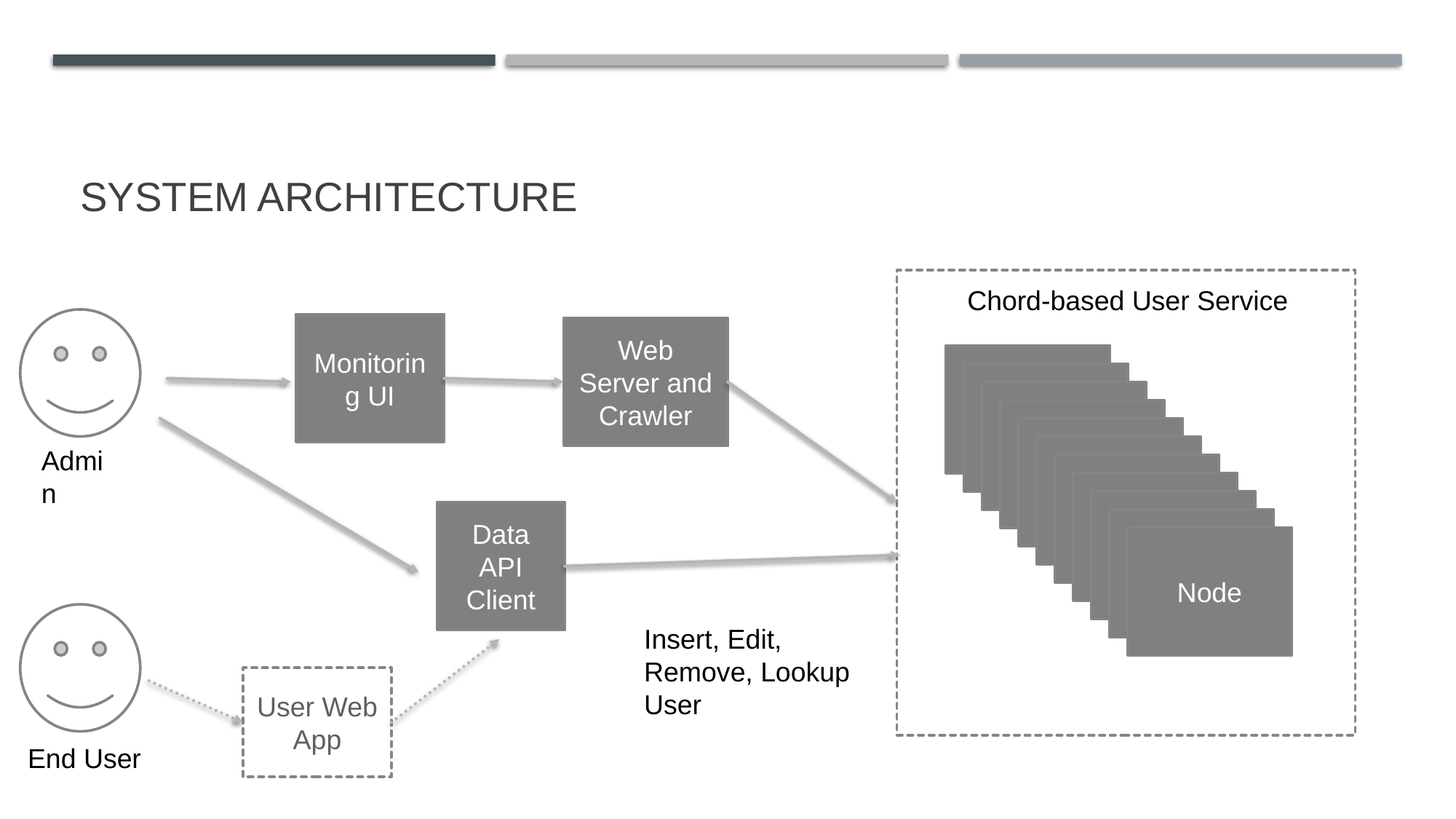

# System Architecture

Chord-based User Service

Monitoring UI
Web Server and Crawler
User Service Node
User Service Node
User Service Node
User Service Node
User Service Node
User Service Node
Admin
User Service Node
User Service Node
User Service Node
Data API Client
User Service Node
Node

Insert, Edit, Remove, Lookup User
User Web App
End User